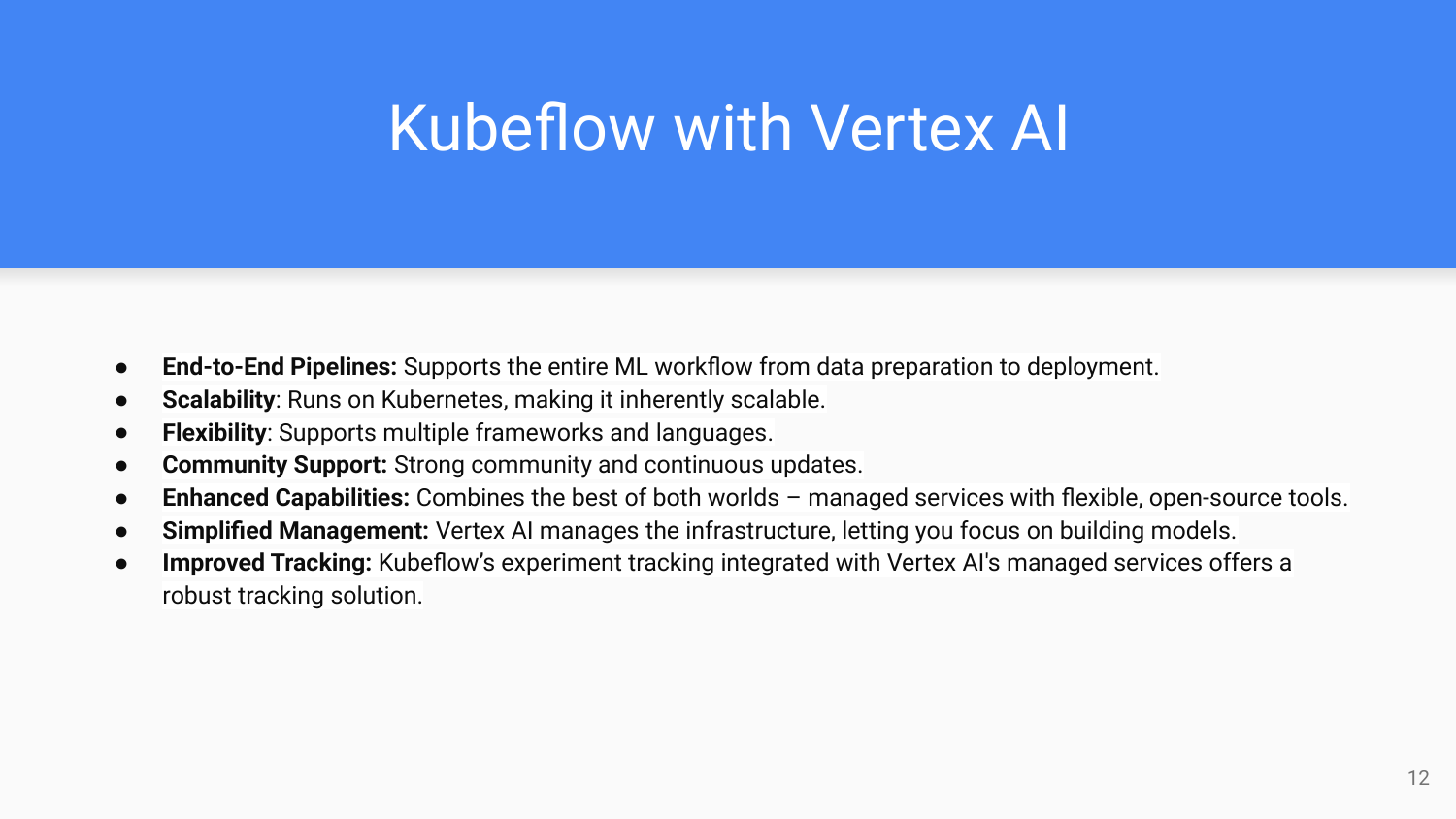

# Kubeflow with Vertex AI

End-to-End Pipelines: Supports the entire ML workflow from data preparation to deployment.
Scalability: Runs on Kubernetes, making it inherently scalable.
Flexibility: Supports multiple frameworks and languages.
Community Support: Strong community and continuous updates.
Enhanced Capabilities: Combines the best of both worlds – managed services with flexible, open-source tools.
Simplified Management: Vertex AI manages the infrastructure, letting you focus on building models.
Improved Tracking: Kubeflow’s experiment tracking integrated with Vertex AI's managed services offers a robust tracking solution.

12